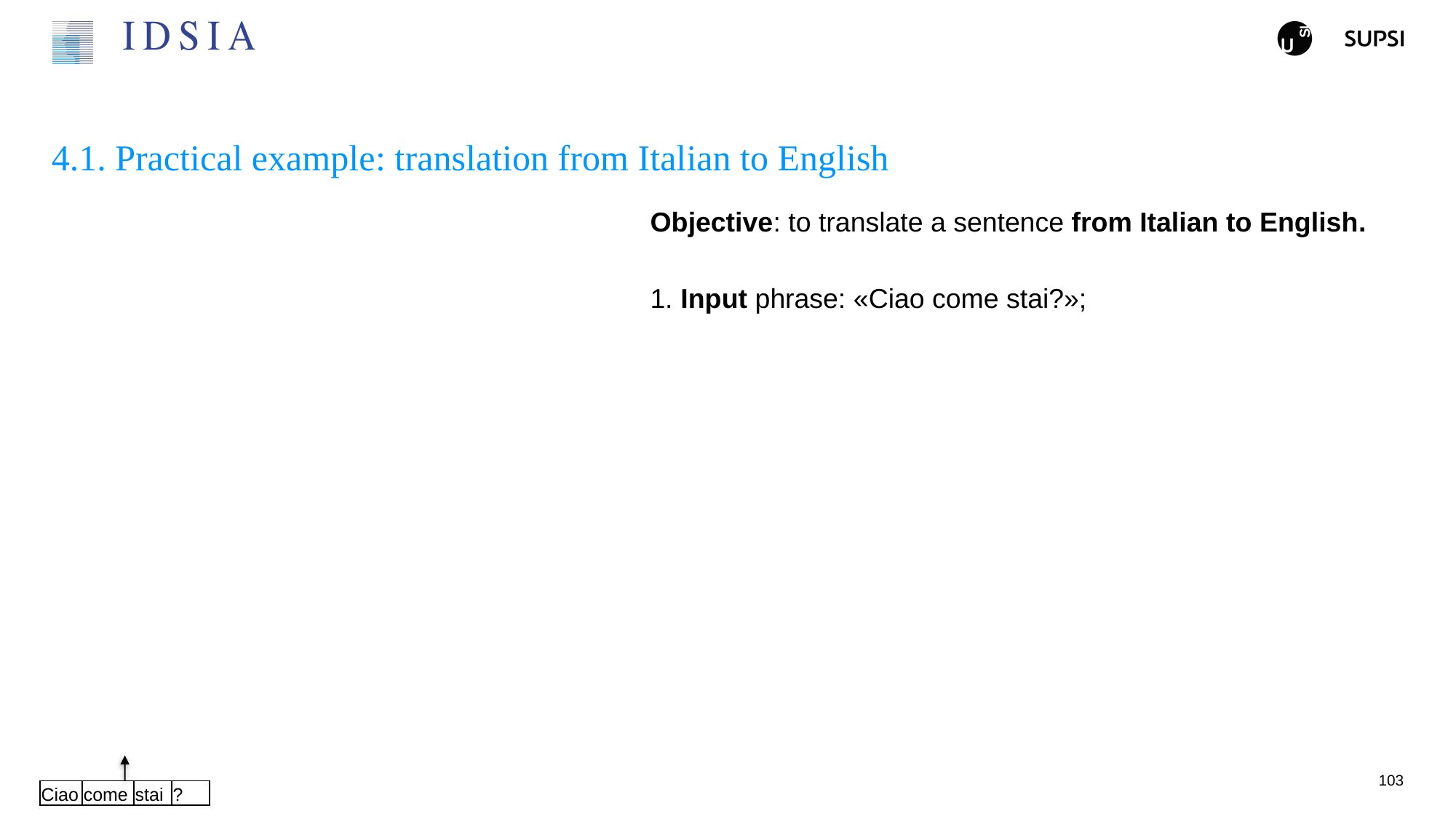

# 4.1. Practical example: translation from Italian to English
Objective: to translate a sentence from Italian to English.

1. Input phrase: «Ciao come stai?»;

103
| Ciao | come | stai | ? |
| --- | --- | --- | --- |